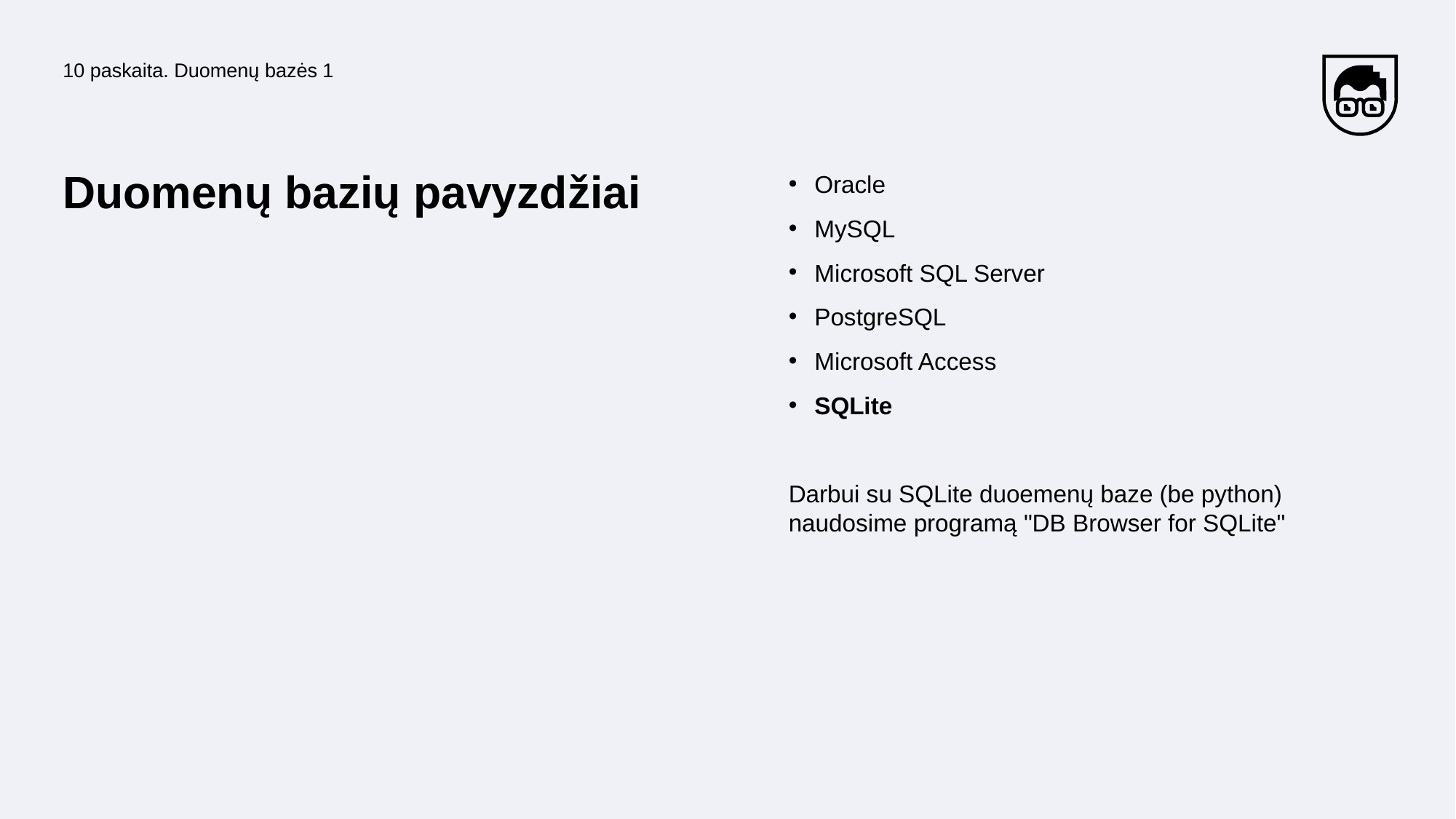

10 paskaita. Duomenų bazės 1

Duomenų bazių pavyzdžiai
Oracle
MySQL
Microsoft SQL Server
PostgreSQL
Microsoft Access
SQLite

Darbui su SQLite duoemenų baze (be python) naudosime programą "DB Browser for SQLite"